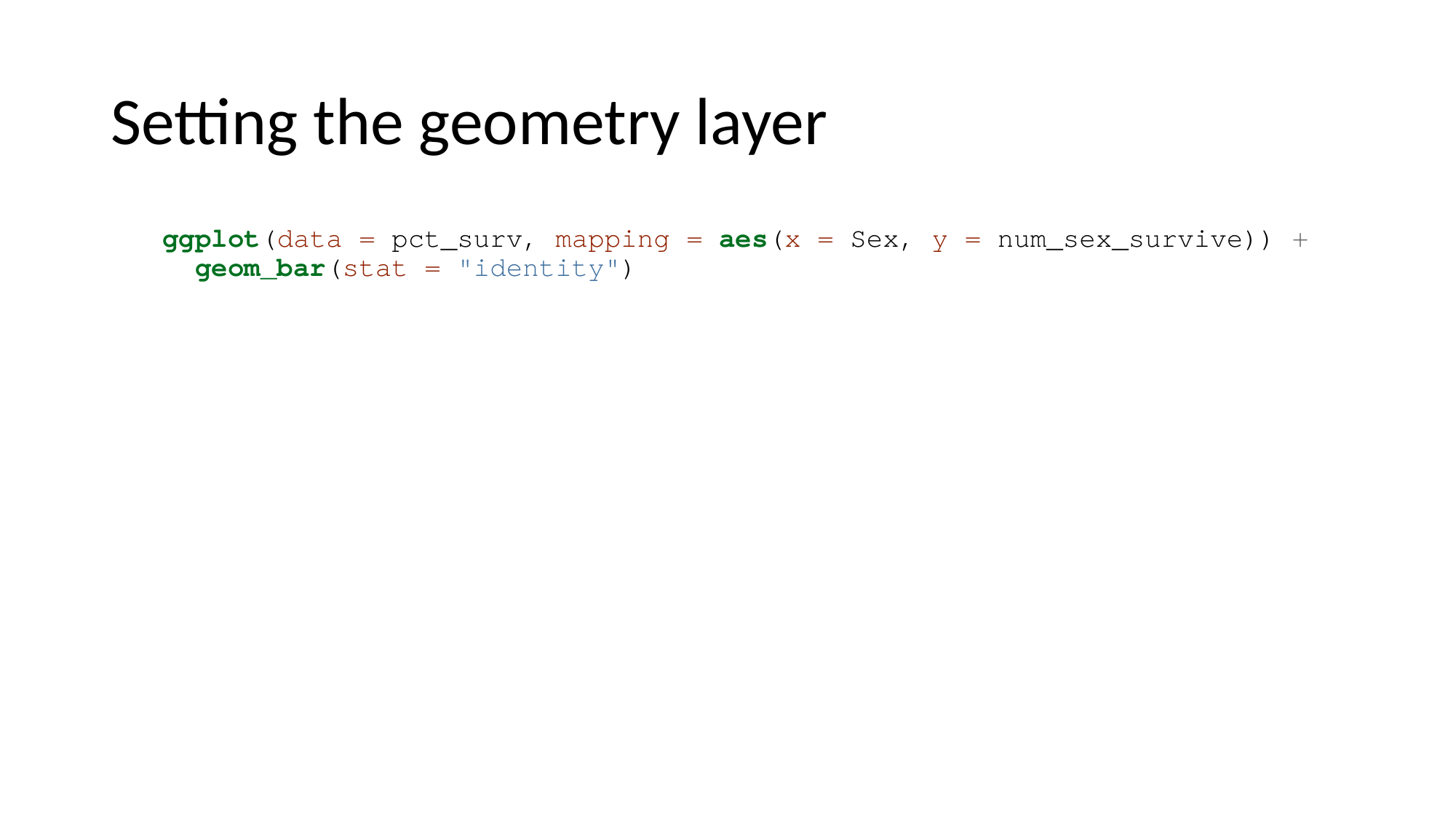

# Setting the geometry layer
ggplot(data = pct_surv, mapping = aes(x = Sex, y = num_sex_survive)) +
  geom_bar(stat = "identity")